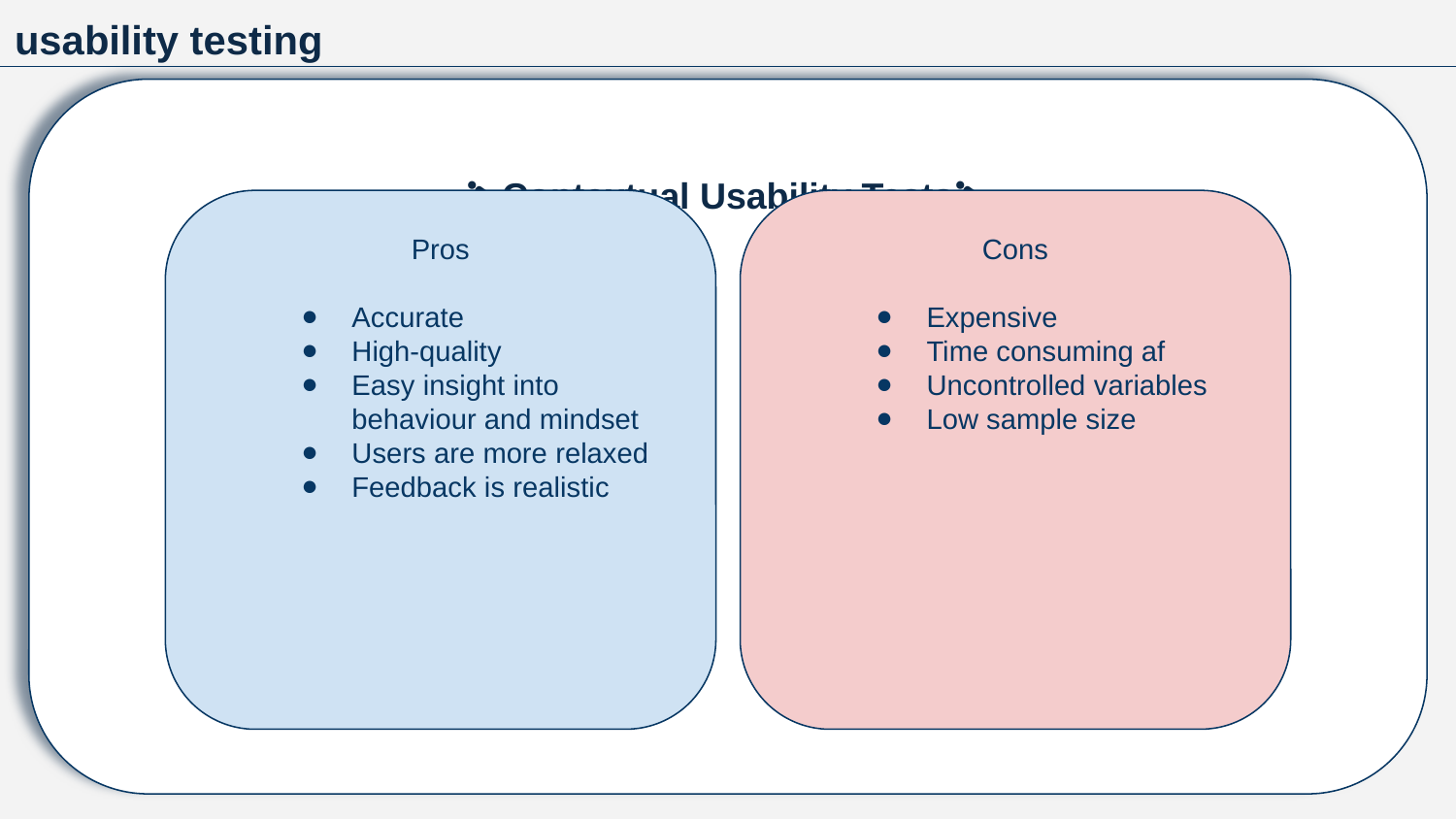

usability testing
⛷️Contextual Usability Tests⛷️
Pros

Accurate
High-quality
Easy insight into behaviour and mindset
Users are more relaxed
Feedback is realistic
Cons

Expensive
Time consuming af
Uncontrolled variables
Low sample size